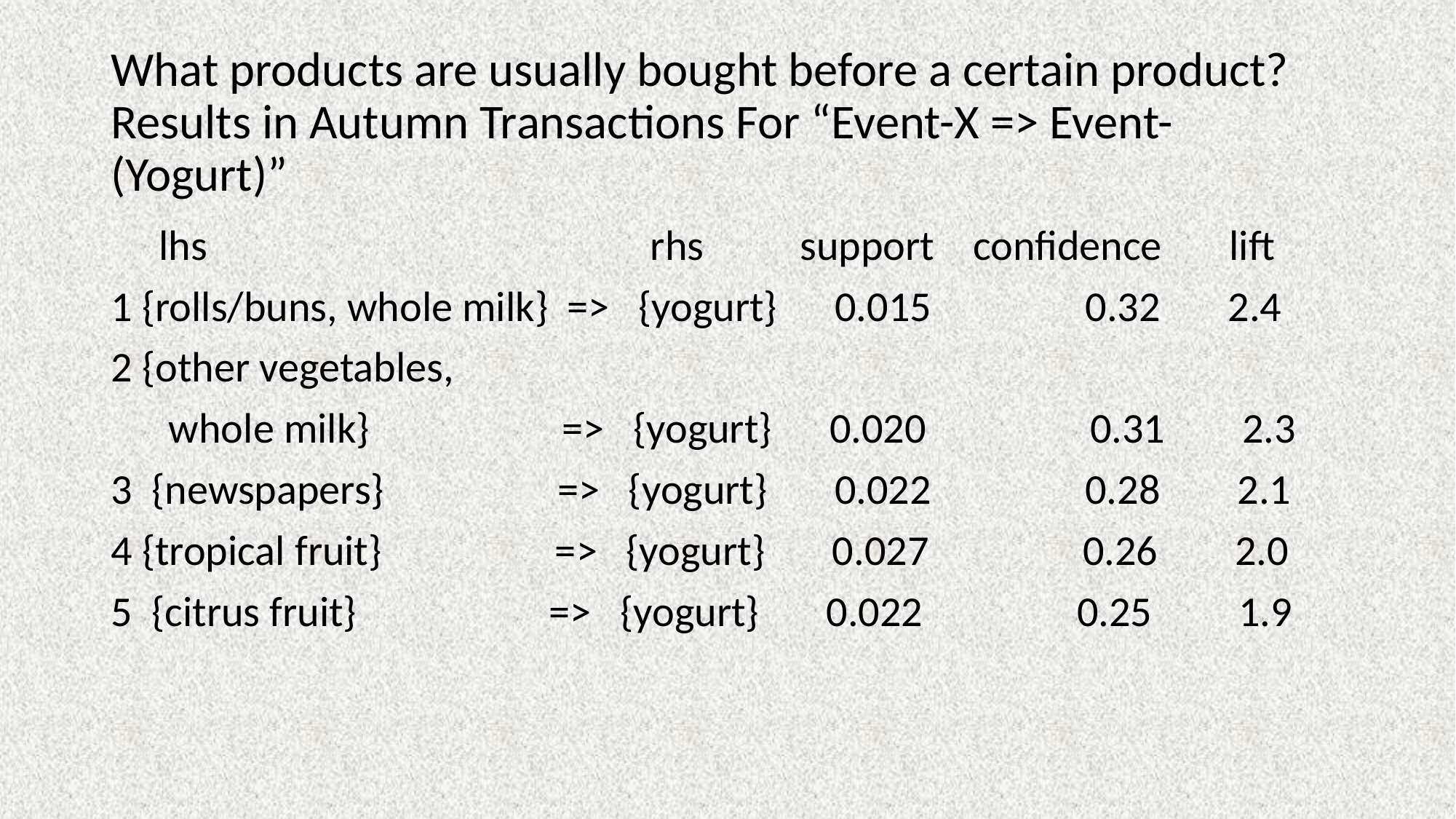

# What products are usually bought before a certain product? Results in Autumn Transactions For “Event-X => Event-(Yogurt)”
     lhs                                              rhs          support    confidence       lift
1 {rolls/buns, whole milk}  =>   {yogurt}      0.015                0.32       2.4
2 {other vegetables,
      whole milk}                    =>   {yogurt}      0.020                 0.31        2.3
3  {newspapers}                  =>   {yogurt}       0.022                0.28        2.1
4 {tropical fruit}                  =>   {yogurt}       0.027                0.26        2.0
5  {citrus fruit}                    =>   {yogurt}       0.022                0.25         1.9